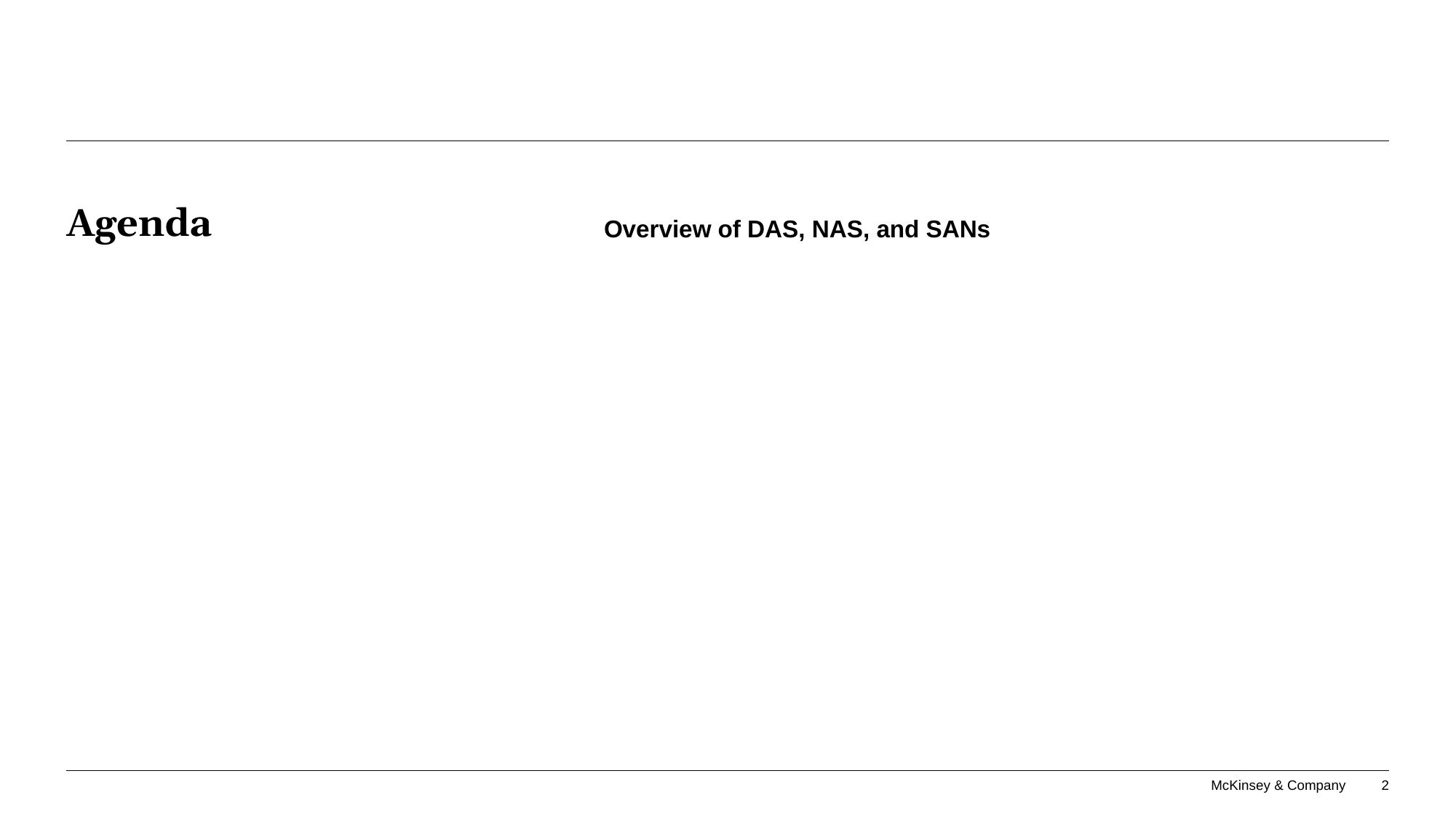

# Agenda
Overview of DAS, NAS, and SANs